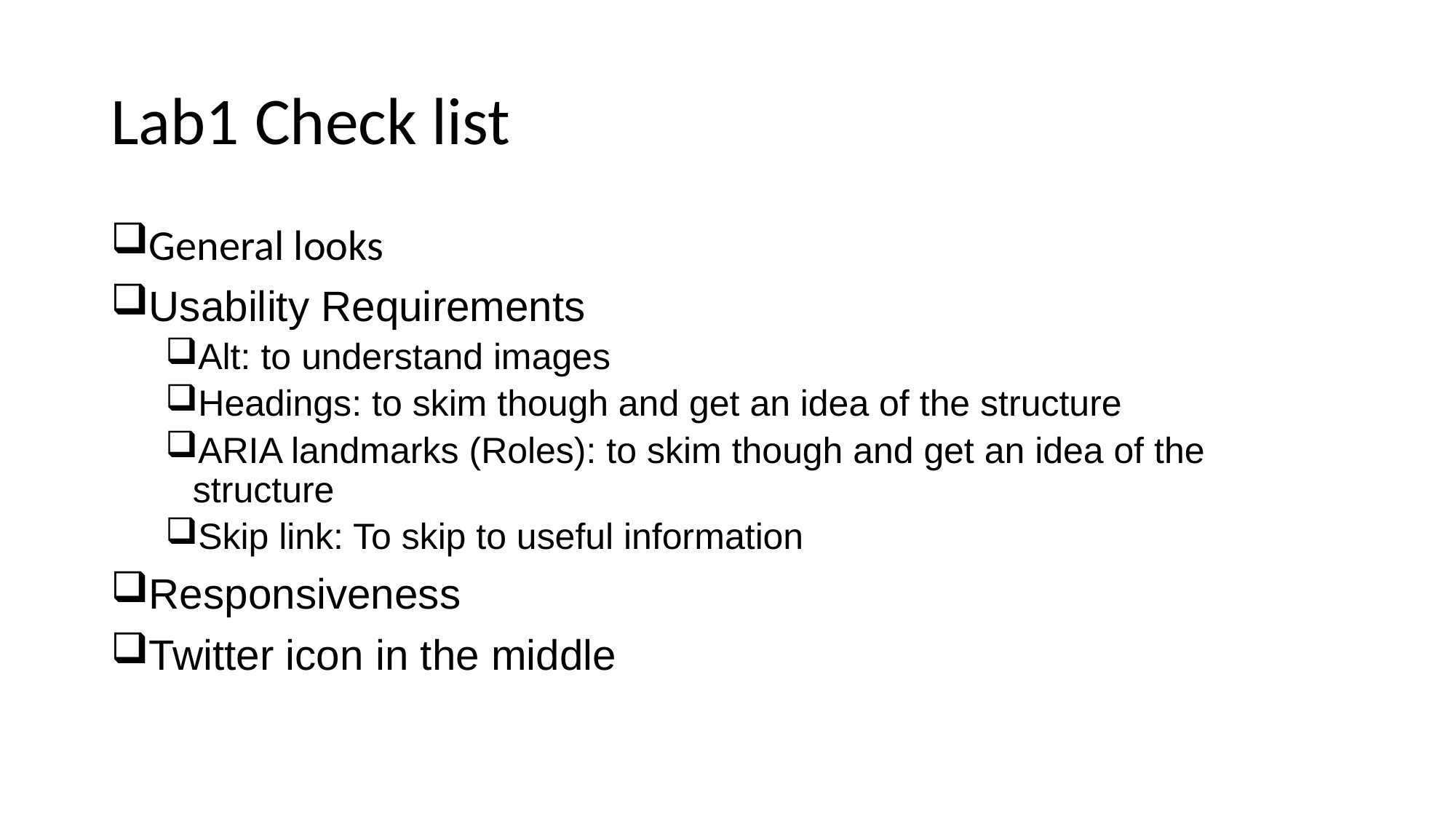

# Lab1 Check list
General looks
Usability Requirements
Alt: to understand images
Headings: to skim though and get an idea of the structure
ARIA landmarks (Roles): to skim though and get an idea of the structure
Skip link: To skip to useful information
Responsiveness
Twitter icon in the middle